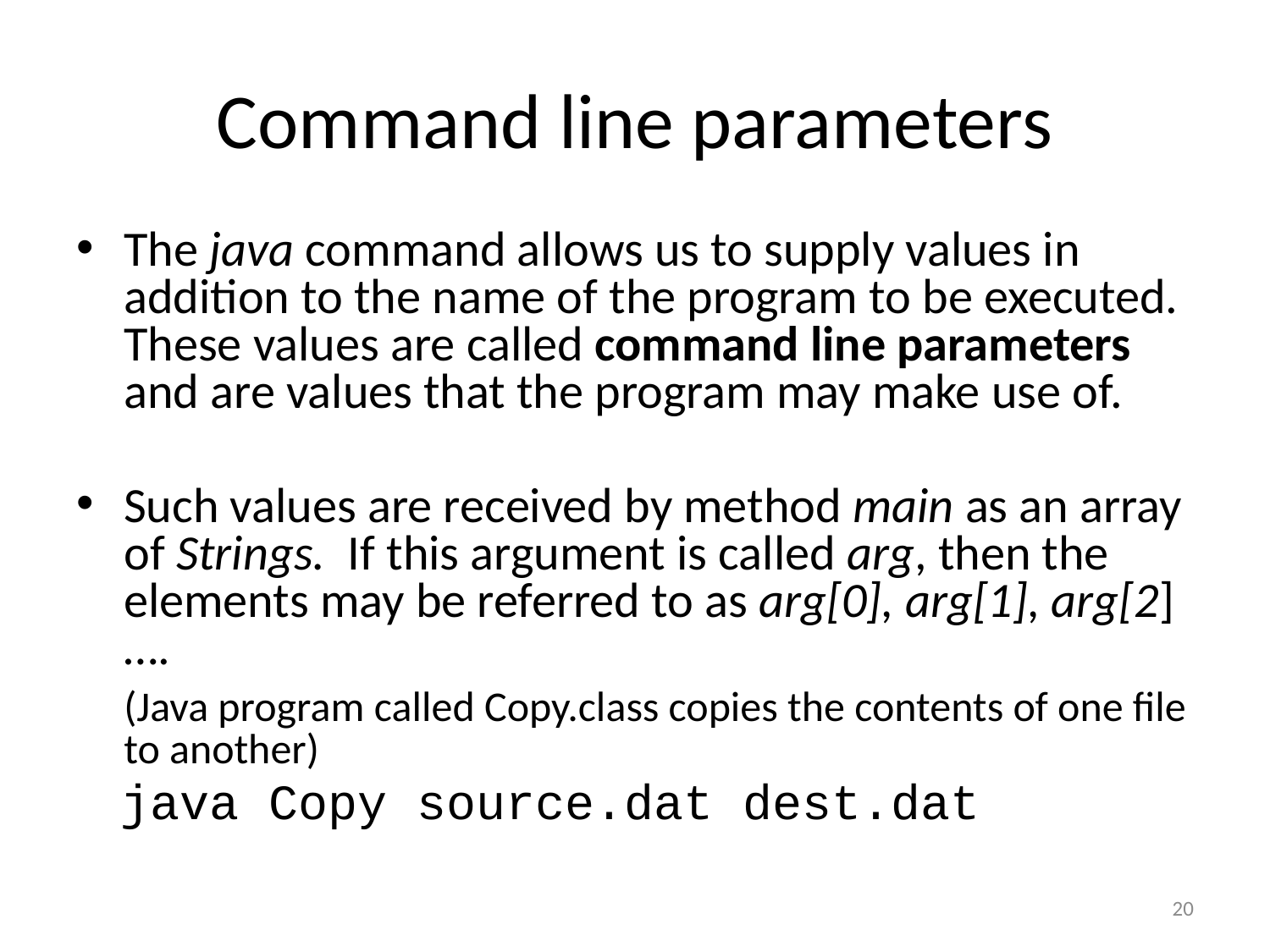

# Command line parameters
The java command allows us to supply values in addition to the name of the program to be executed. These values are called command line parameters and are values that the program may make use of.

Such values are received by method main as an array of Strings.  If this argument is called arg, then the elements may be referred to as arg[0], arg[1], arg[2]….
	(Java program called Copy.class copies the contents of one file to another)
    java Copy source.dat dest.dat

20